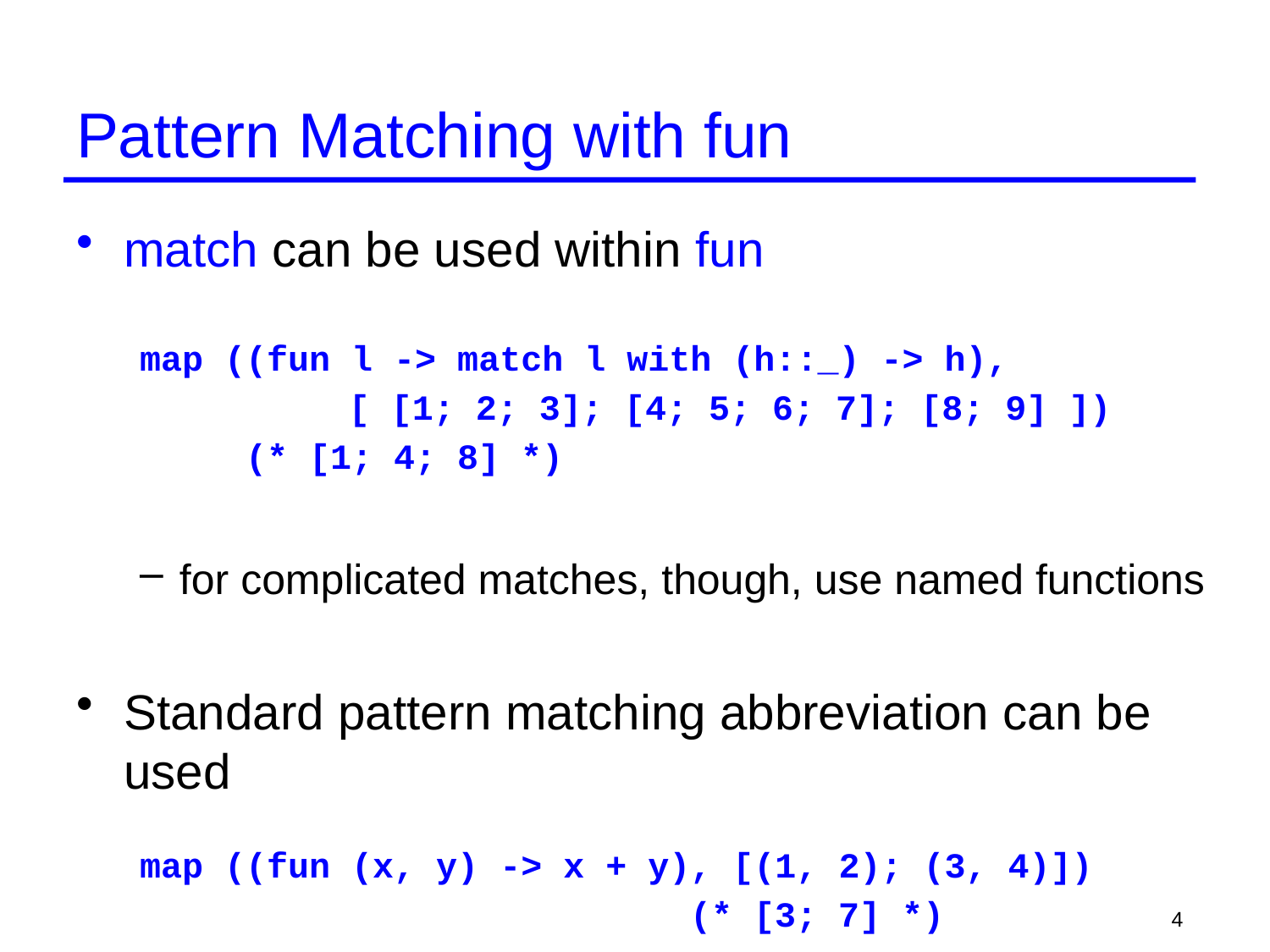

# Pattern Matching with fun
match can be used within fun

map ((fun l -> match l with (h::_) -> h),
		  [ [1; 2; 3]; [4; 5; 6; 7]; [8; 9] ])
     (* [1; 4; 8] *)

for complicated matches, though, use named functions

Standard pattern matching abbreviation can be used

map ((fun (x, y) -> x + y), [(1, 2); (3, 4)])
                          (* [3; 7] *)
4